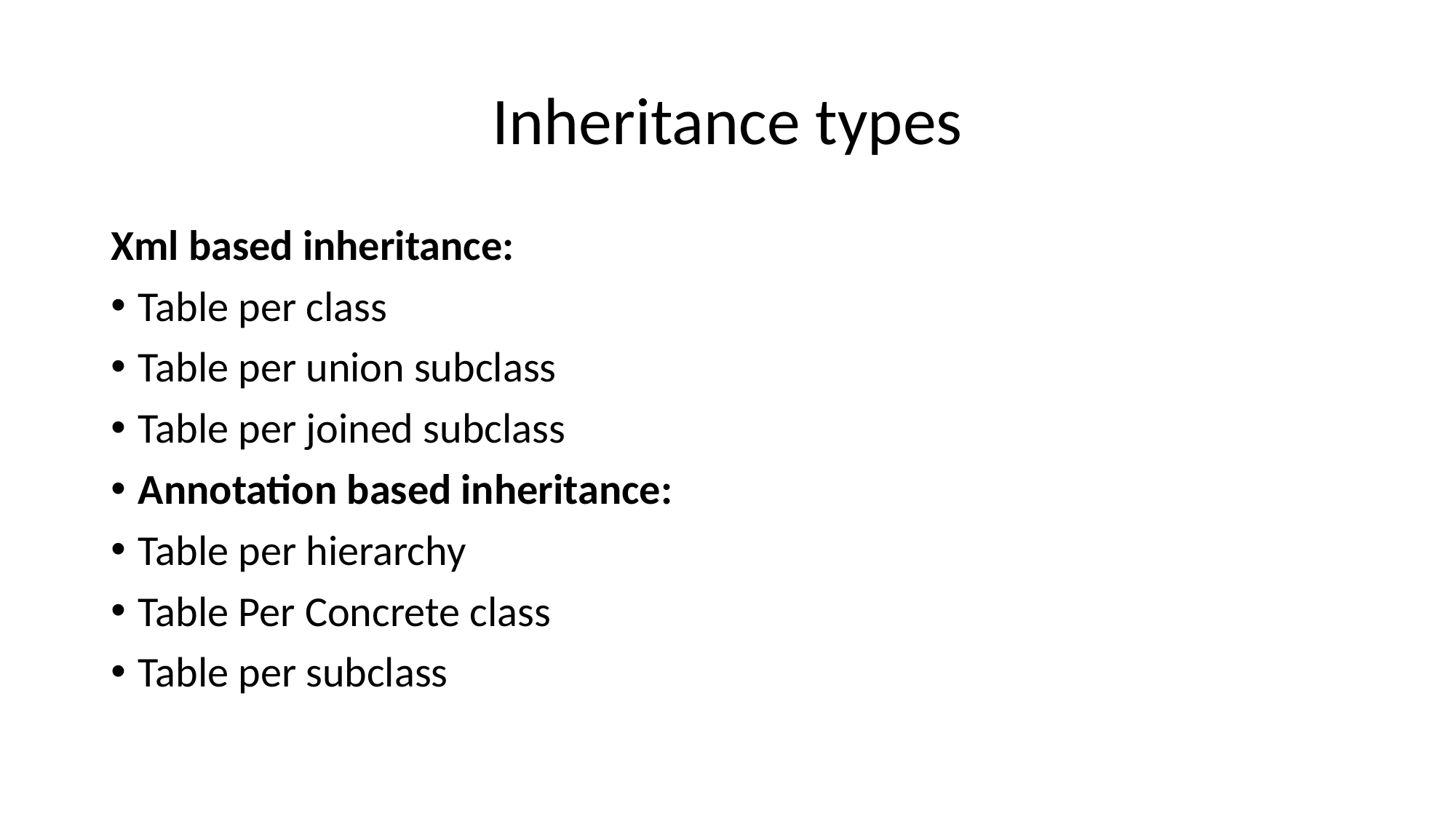

# Inheritance types
Xml based inheritance:
Table per class
Table per union subclass
Table per joined subclass
Annotation based inheritance:
Table per hierarchy
Table Per Concrete class
Table per subclass